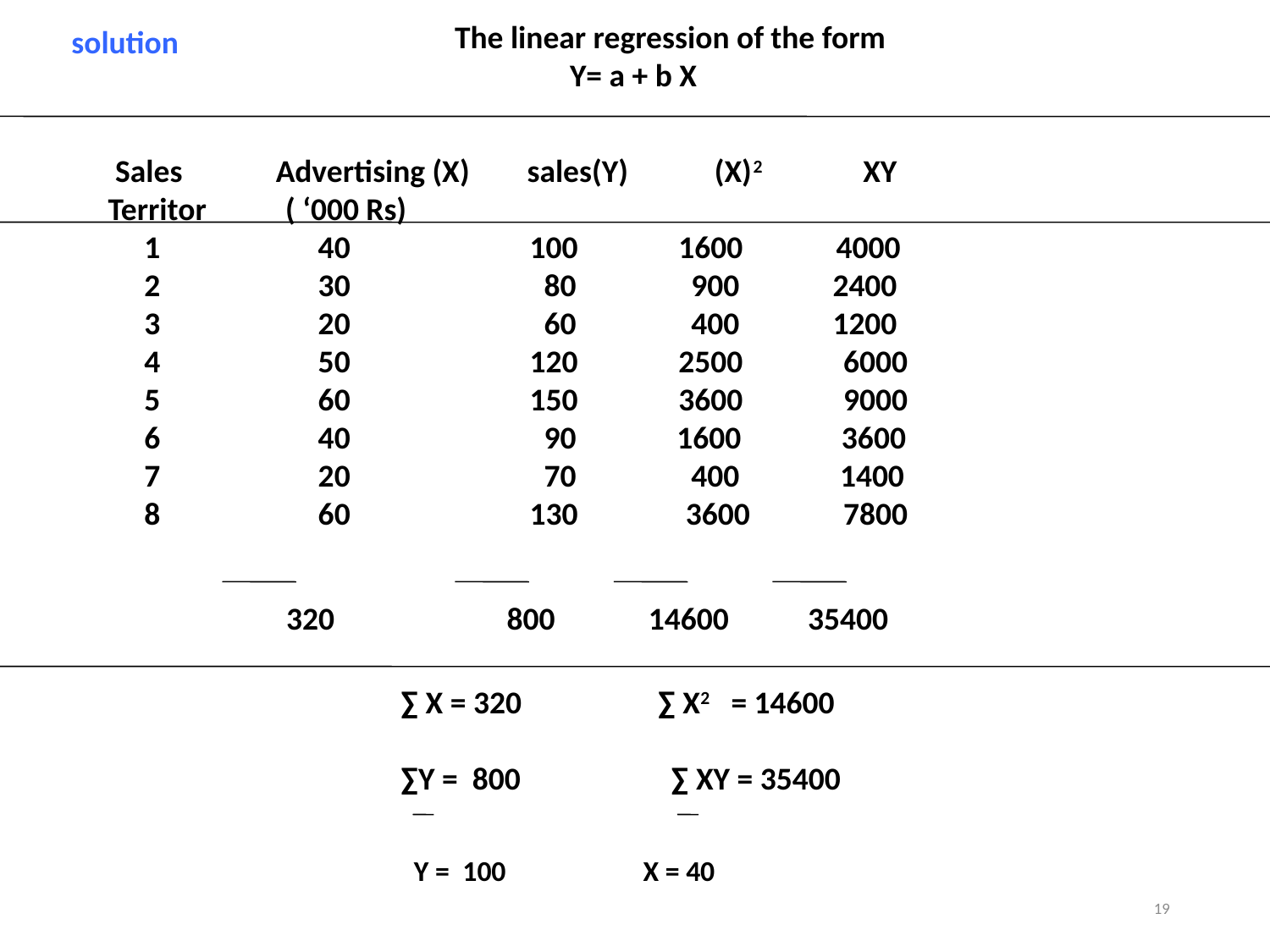

The linear regression of the form
                Y= a + b X
solution

 Sales             Advertising (X)        sales(Y)            (X)2              XY
Territor           ( ‘000 Rs)
     1                      40                         100              1600             4000
     2                      30                           80                900             2400
     3                      20                           60                400             1200
     4                      50                         120              2500              6000
     5                      60                         150              3600              9000
     6                      40                           90              1600              3600
     7                      20                           70                400              1400
     8                      60                         130               3600             7800

320                        800             14600           35400

∑ X = 320                   ∑ X2     = 14600

∑Y =  800                     ∑ XY = 35400

  Y =  100                     X = 40

19